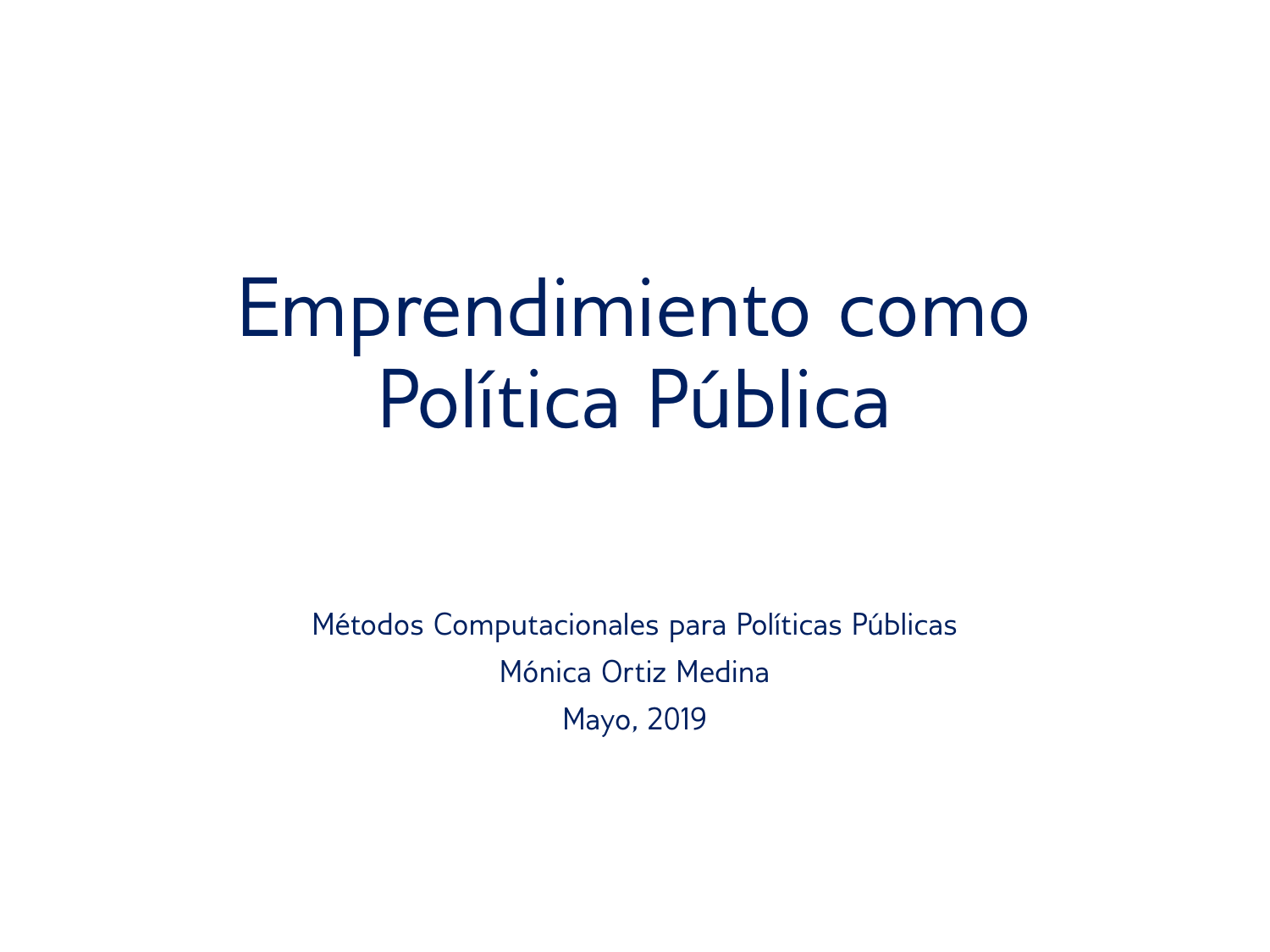

# Emprendimiento como Política Pública
Métodos Computacionales para Políticas Públicas
Mónica Ortiz Medina
Mayo, 2019